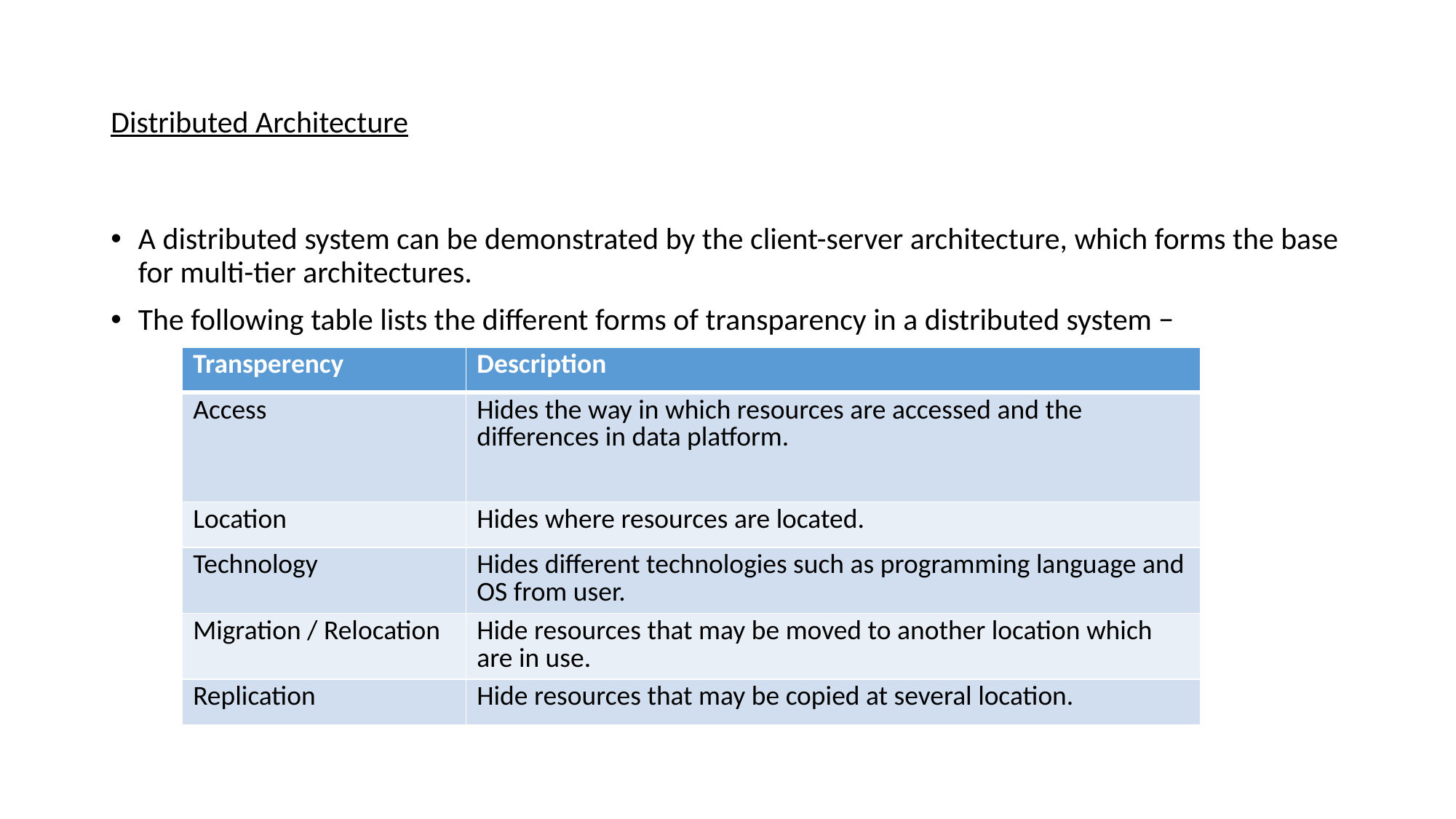

# Distributed Architecture
A distributed system can be demonstrated by the client-server architecture, which forms the base for multi-tier architectures.
The following table lists the different forms of transparency in a distributed system −

| Transperency | Description |
| --- | --- |
| Access | Hides the way in which resources are accessed and the differences in data platform. |
| Location | Hides where resources are located. |
| Technology | Hides different technologies such as programming language and OS from user. |
| Migration / Relocation | Hide resources that may be moved to another location which are in use. |
| Replication | Hide resources that may be copied at several location. |